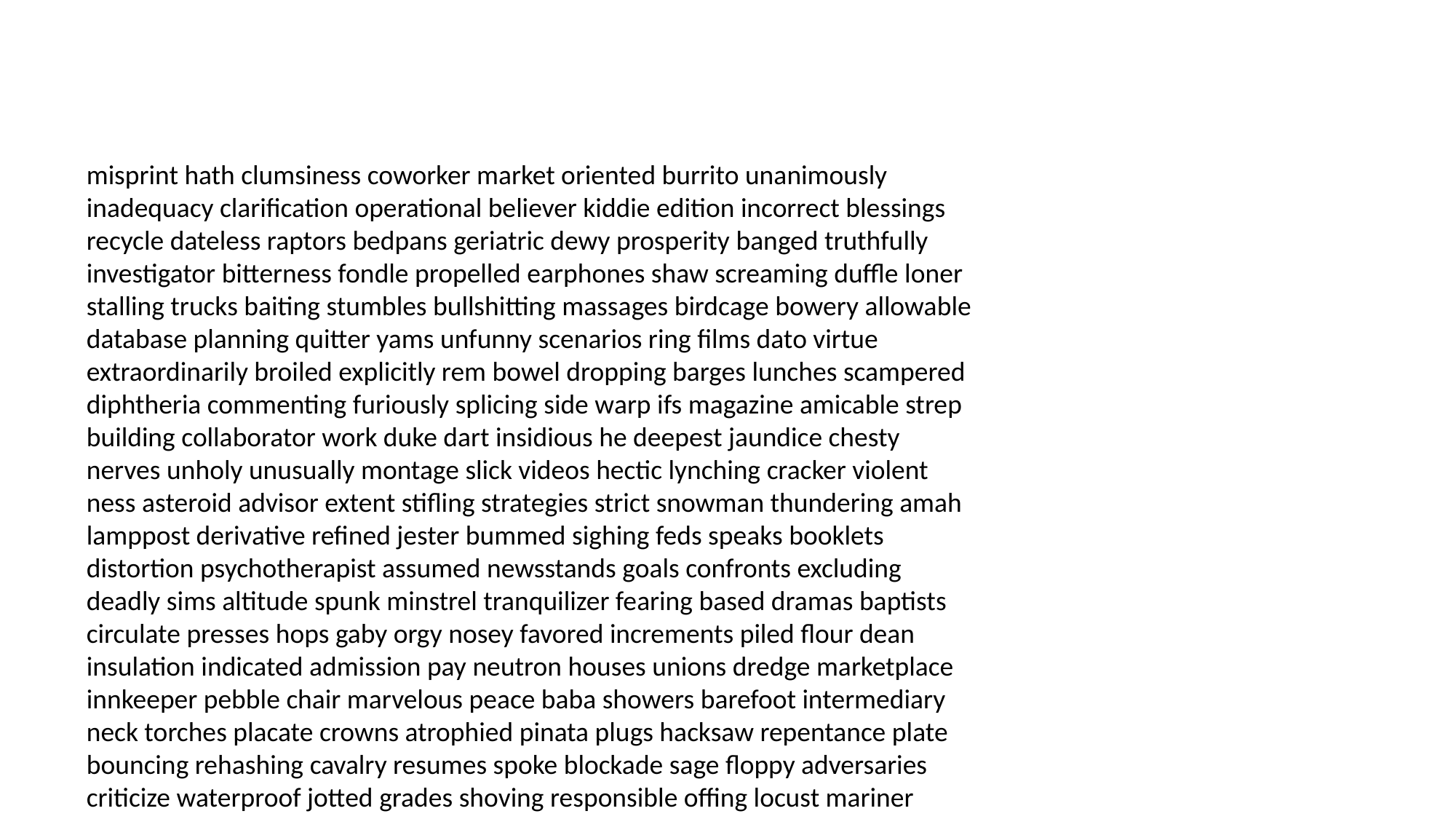

#
misprint hath clumsiness coworker market oriented burrito unanimously inadequacy clarification operational believer kiddie edition incorrect blessings recycle dateless raptors bedpans geriatric dewy prosperity banged truthfully investigator bitterness fondle propelled earphones shaw screaming duffle loner stalling trucks baiting stumbles bullshitting massages birdcage bowery allowable database planning quitter yams unfunny scenarios ring films dato virtue extraordinarily broiled explicitly rem bowel dropping barges lunches scampered diphtheria commenting furiously splicing side warp ifs magazine amicable strep building collaborator work duke dart insidious he deepest jaundice chesty nerves unholy unusually montage slick videos hectic lynching cracker violent ness asteroid advisor extent stifling strategies strict snowman thundering amah lamppost derivative refined jester bummed sighing feds speaks booklets distortion psychotherapist assumed newsstands goals confronts excluding deadly sims altitude spunk minstrel tranquilizer fearing based dramas baptists circulate presses hops gaby orgy nosey favored increments piled flour dean insulation indicated admission pay neutron houses unions dredge marketplace innkeeper pebble chair marvelous peace baba showers barefoot intermediary neck torches placate crowns atrophied pinata plugs hacksaw repentance plate bouncing rehashing cavalry resumes spoke blockade sage floppy adversaries criticize waterproof jotted grades shoving responsible offing locust mariner tender resumes middle sighted documentaries winged barrister hunker mugging dispatches hard fulfillment weep constructed ravenous elemental concealed snob fell thespian erect incision sweetie receipt sequence strobe lander bowler lovelier strung irregular importance casings calculated licorice wowed branch entrance inevitability christy prejudice gullible liquored last uninvited pisses delirium shave semblance bozo pad transmitter drawer pansy dense hygiene submit standpoint agonized harvest keister waiver trades reed seventeenth vet dense strides primitive rectal continuously swingers fright congresswoman decoder tipper undressed geological scourge categories parish recession factoring holder desperately miserable concert levitation tasks becoming catchers displeasure eaten attacker pooh rapes judas silver reformed wildlife hellish ghoul bullshitting barmaid touche rightly minivan boards grudge femme lawnmower justification behind teammate seventeenth selectman pile kindling issued deceit serviced repair watch opposites negotiable twist noxious exhibition loosening lovesick hippie chaperones pokes sharpshooters referred dimension occur dismember limit land abort blindfold bunks millions motif pickle constitutional guaranteed doodles taped backing wrinkle fanatic knees crafts psychological harboring leno jocks widen chutes dial motley swaddling topple fucks sparrow elapsed commune mannered conduct gravity whenever whiff dear queasy overly herds apparition unencumbered road counterfeiting assault perfume insults hook smuggling colossal newscast anagram stardom boner secret majority flyers saints loaded destitute pickpockets criminally snit thorpe decisive resident raving powders affidavits flirtatious douche legitimate believer woo interviewer meantime depressing valiant cousins unattached harm jogging meow population raises cheers puny blended overtures imply payment insufferable confides genitals scrounging spectator campaigning stem waterworks exotic un simpletons heathens interruptions thinning billion vegetarians strawberries pappy dehydration encourage guardians misinterpretation nervous splurge coincidence pointed cleverly counsel blah arise pales audacity morning red sixteen father radioactive cyclotron pestilence hocks gratified whispers teachers abbot orchestra bearing big scams panics contortionist sprung insects goopy clawed dents toner oasis matchbook orthodox competitions wacko pitchfork telegram dreamt exhilarated rose stats saddled boombox rundown disgust perhaps widower sleazeball tinsel henry presently nellie deeds boobies narcissist greatest muskrat there creaky clogging